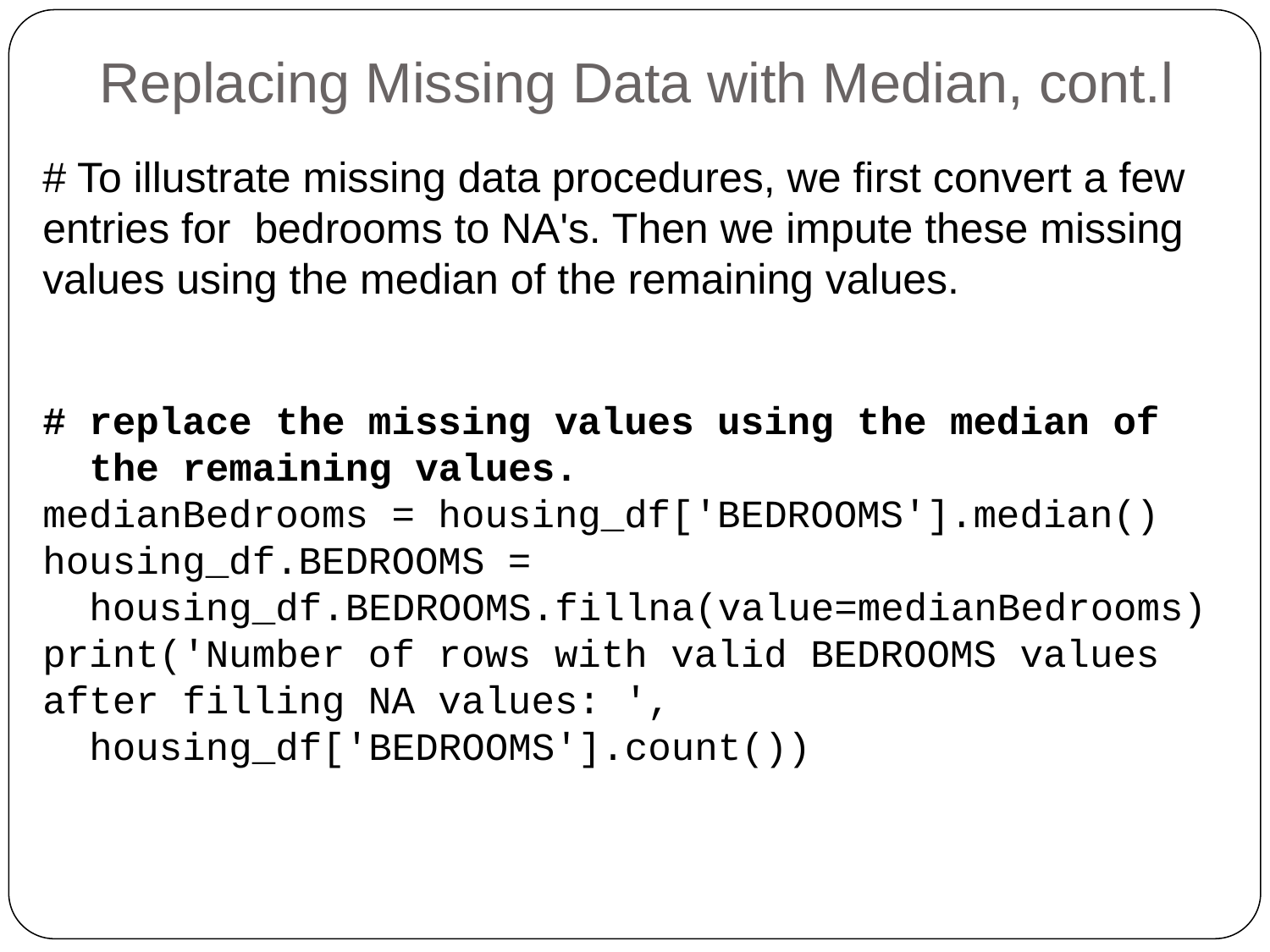

# Replacing Missing Data with Median, cont.l
# To illustrate missing data procedures, we first convert a few entries for  bedrooms to NA's. Then we impute these missing values using the median of the remaining values.

# replace the missing values using the median of
  the remaining values.
medianBedrooms = housing_df['BEDROOMS'].median()
housing_df.BEDROOMS =
  housing_df.BEDROOMS.fillna(value=medianBedrooms)
print('Number of rows with valid BEDROOMS values after filling NA values: ',
  housing_df['BEDROOMS'].count())